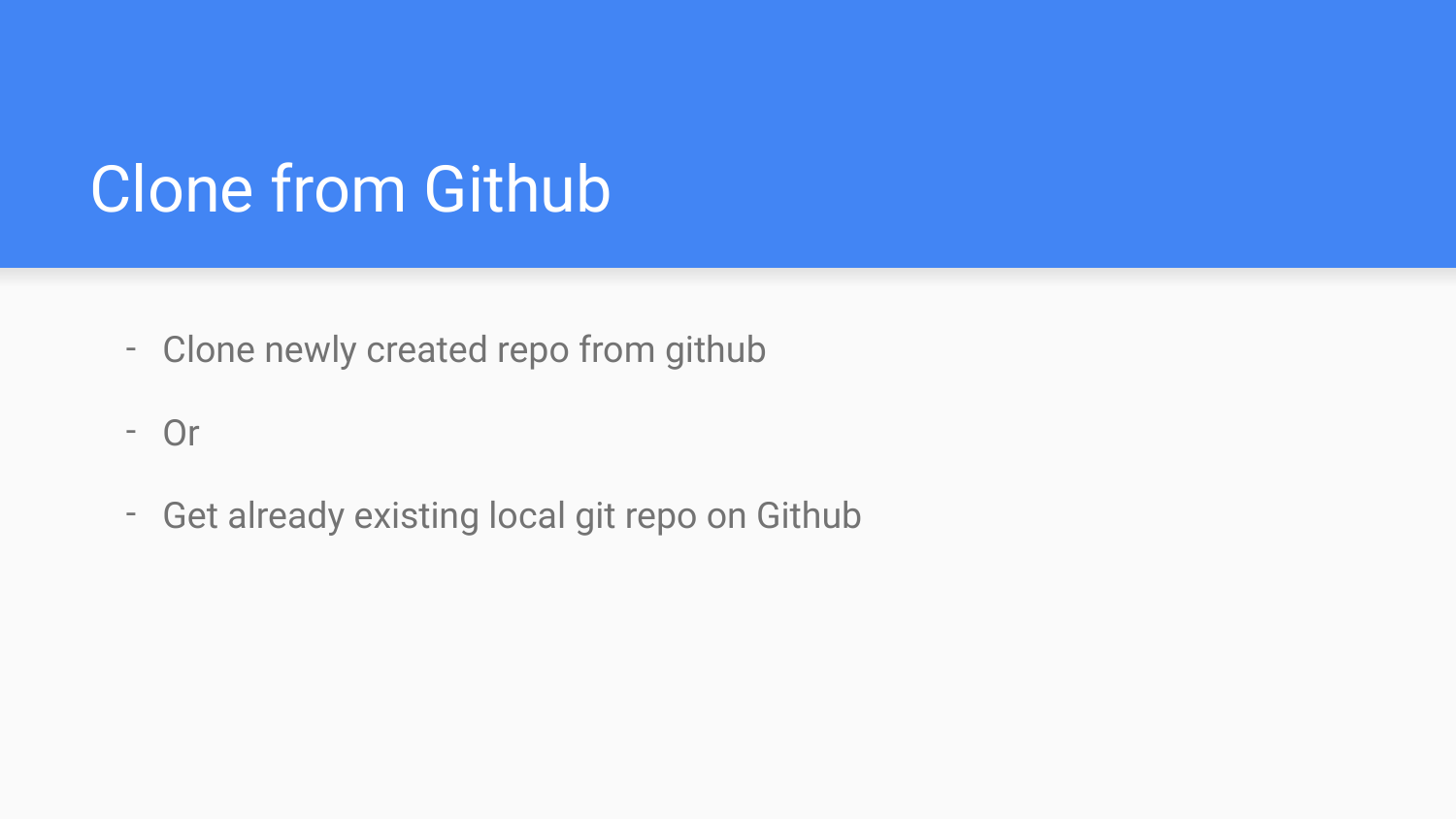

# Clone from Github
Clone newly created repo from github
Or
Get already existing local git repo on Github